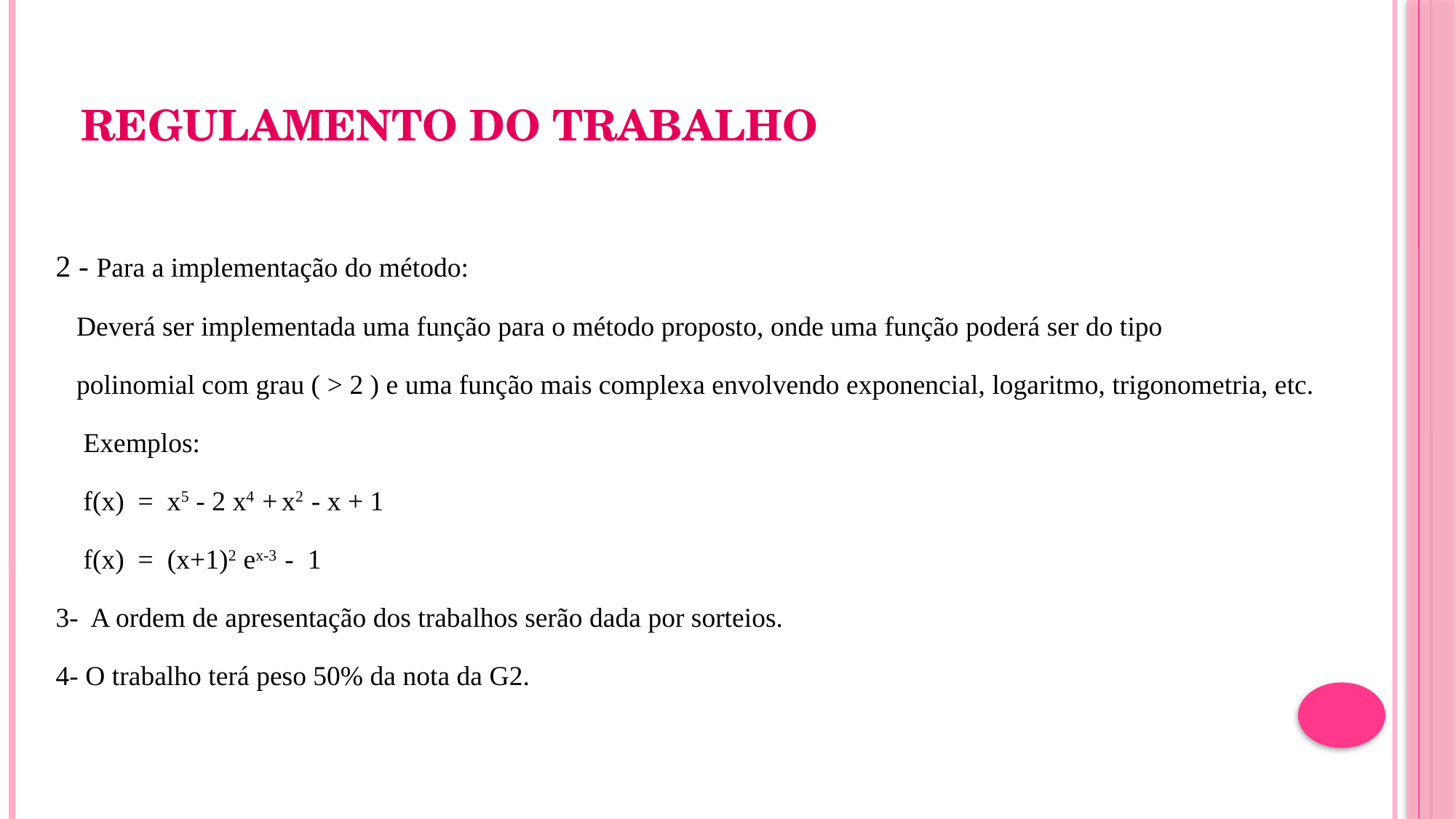

# REGULAMENTO DO TRABALHO
2 - Para a implementação do método:
   Deverá ser implementada uma função para o método proposto, onde uma função poderá ser do tipo
   polinomial com grau ( > 2 ) e uma função mais complexa envolvendo exponencial, logaritmo, trigonometria, etc.
    Exemplos:
    f(x)  =  x5 - 2 x4  + x2  - x + 1
    f(x)  =  (x+1)2 ex-3  -  1
3-  A ordem de apresentação dos trabalhos serão dada por sorteios.
4- O trabalho terá peso 50% da nota da G2.